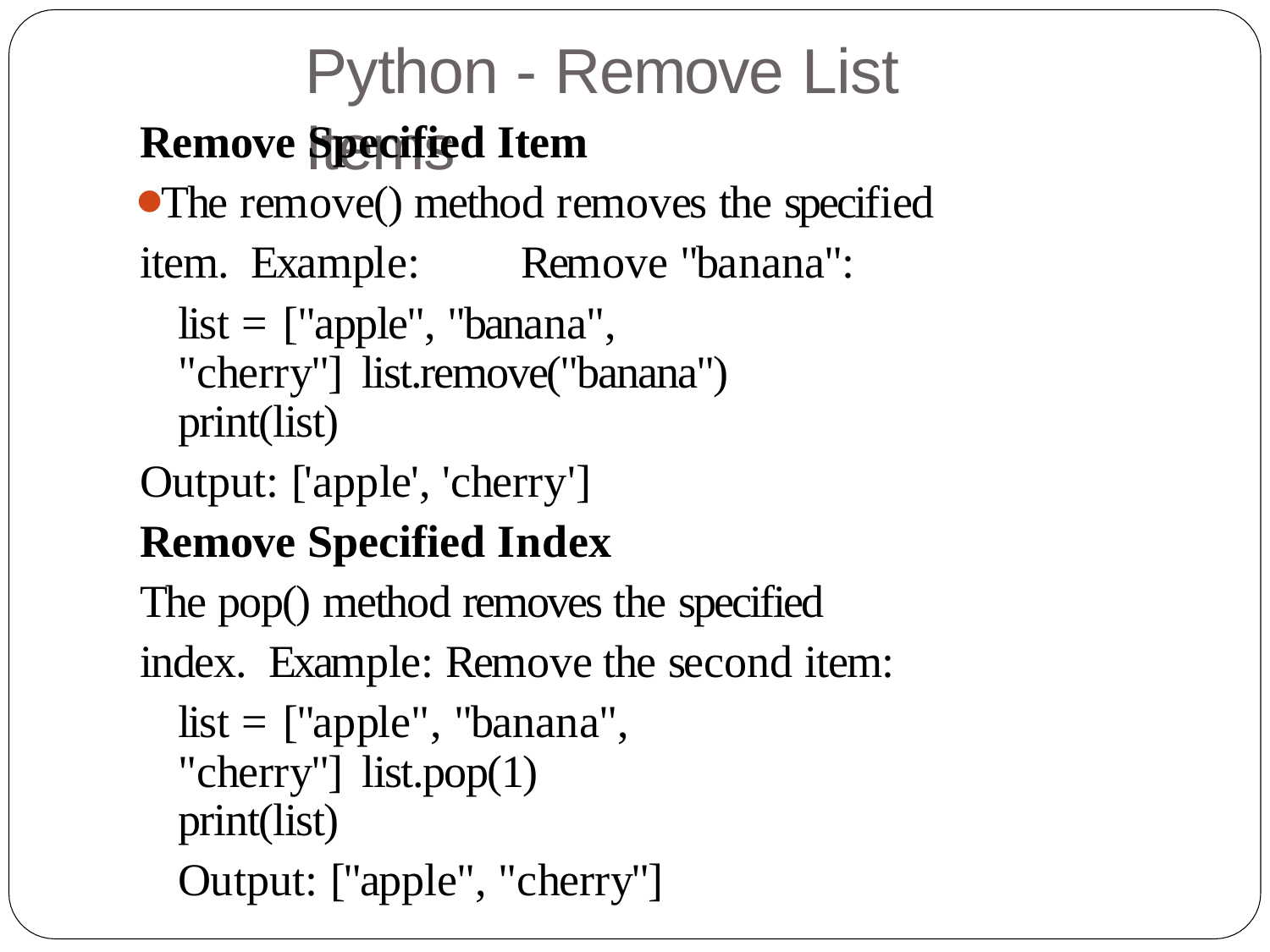

# Python - Remove List Items
Remove Specified Item
The remove() method removes the specified item.  Example:	Remove "banana":
list = ["apple", "banana", "cherry"]  list.remove("banana")
print(list)
Output: ['apple', 'cherry']
Remove Specified Index
The pop() method removes the specified index.  Example: Remove the second item:
list = ["apple", "banana", "cherry"]  list.pop(1)
print(list)
Output: ["apple", "cherry"]